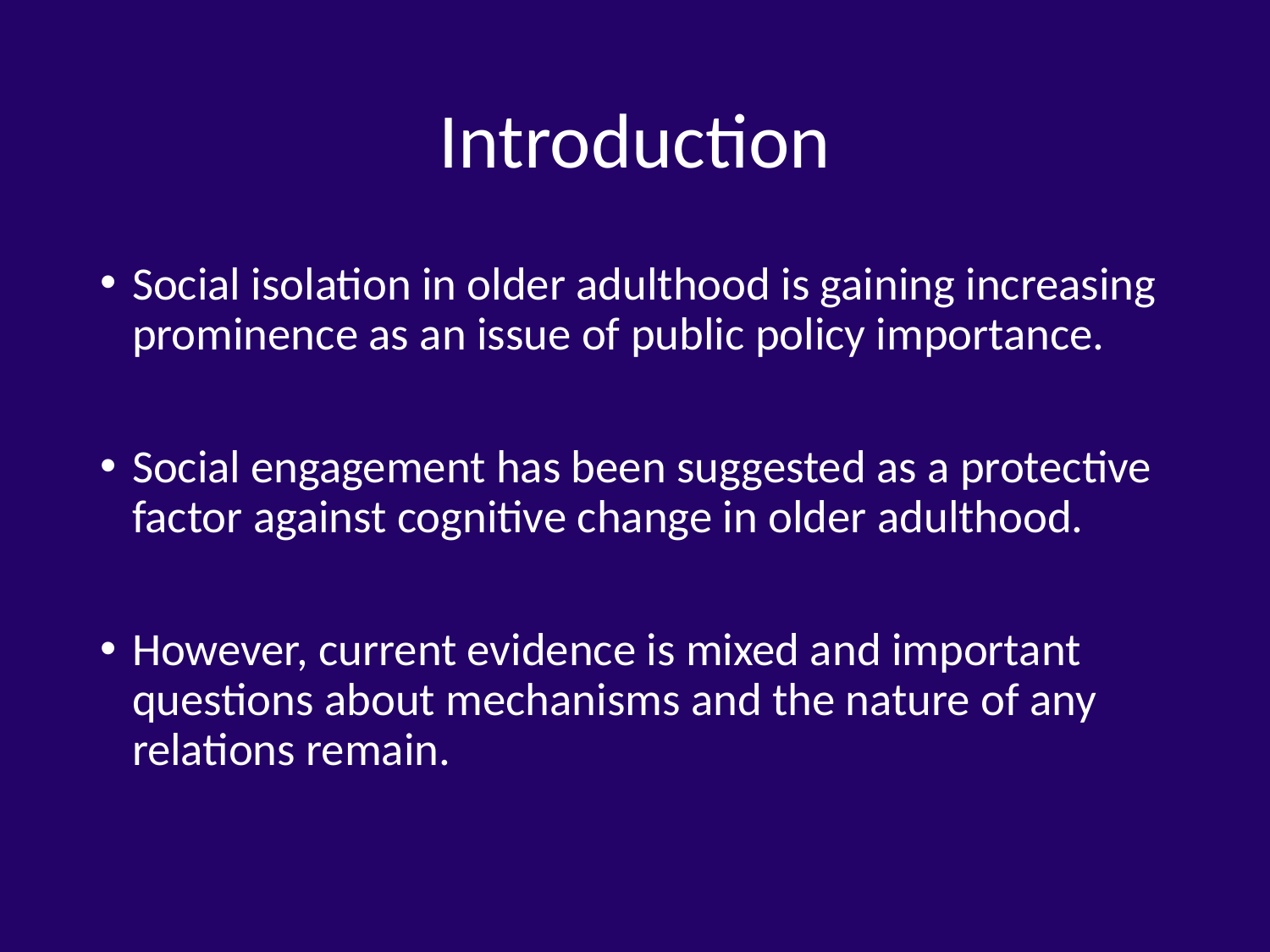

# Introduction
Social isolation in older adulthood is gaining increasing prominence as an issue of public policy importance.

Social engagement has been suggested as a protective factor against cognitive change in older adulthood.

However, current evidence is mixed and important questions about mechanisms and the nature of any relations remain.